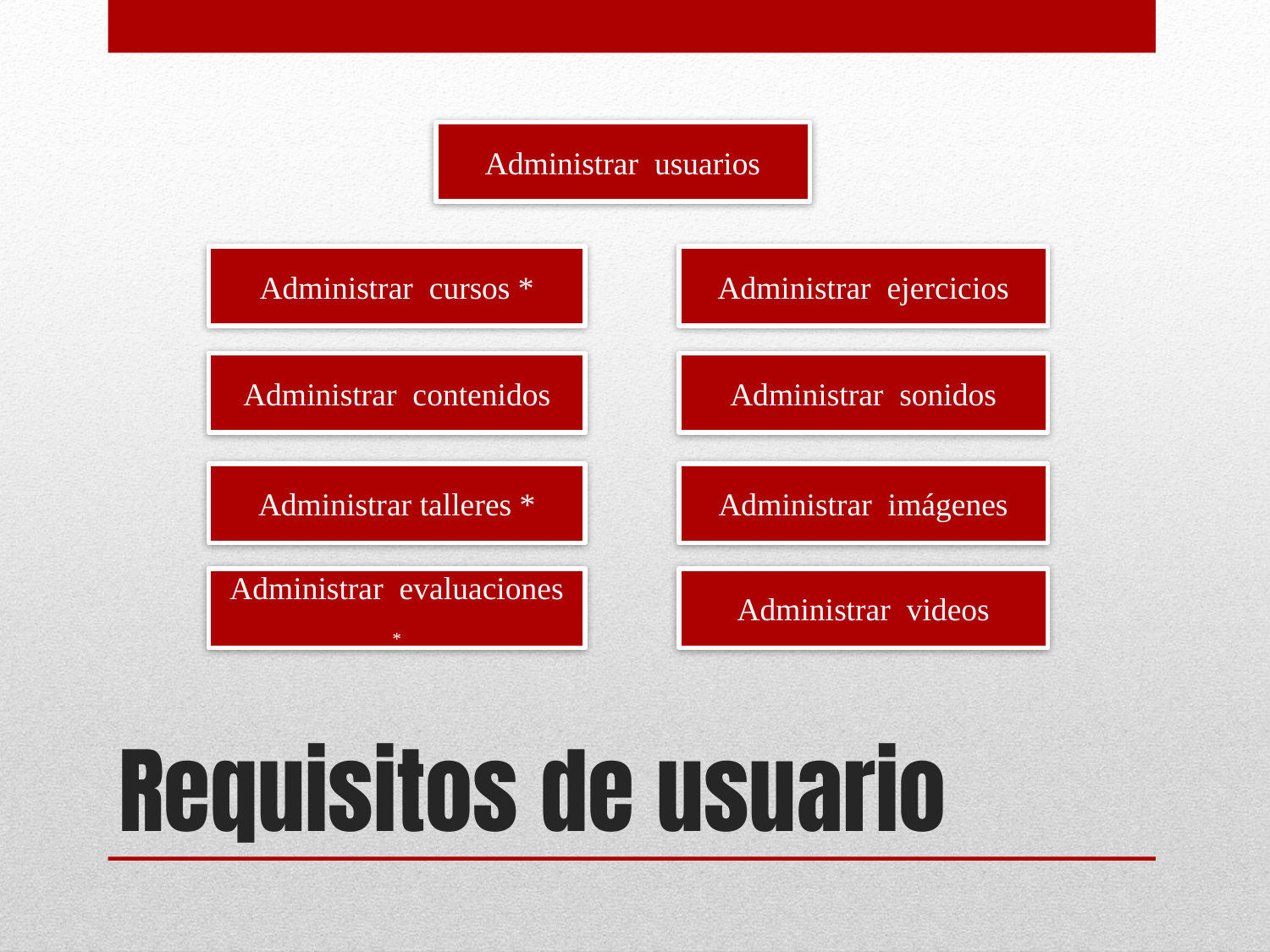

Administrar  usuarios
Administrar  cursos *
Administrar  ejercicios
Administrar  contenidos
Administrar  sonidos
Administrar talleres *
Administrar  imágenes
Administrar  evaluaciones *
Administrar  videos
# Requisitos de usuario